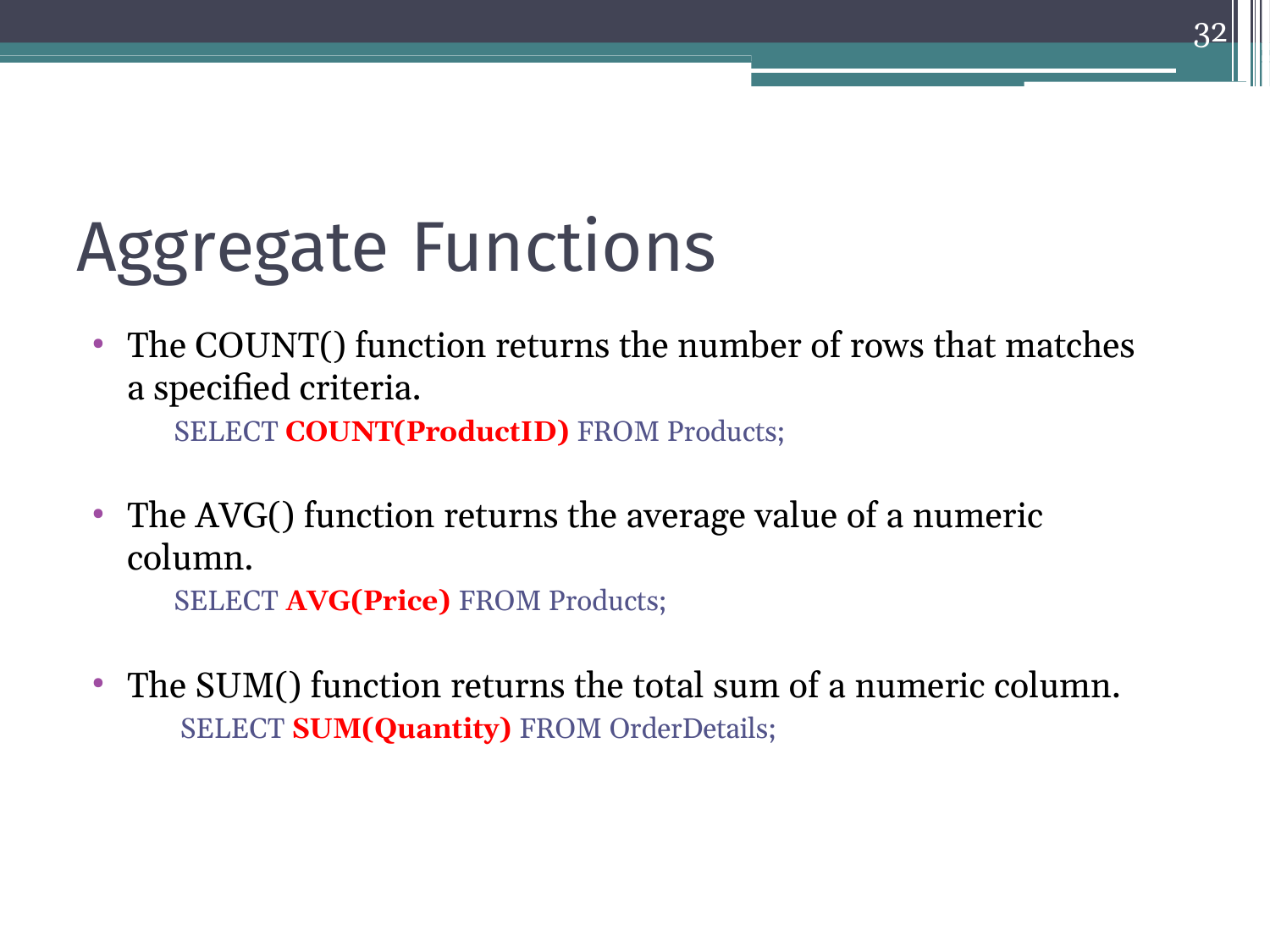

32
Aggregate Functions
The COUNT() function returns the number of rows that matches a specified criteria.
SELECT COUNT(ProductID) FROM Products;

The AVG() function returns the average value of a numeric column.
SELECT AVG(Price) FROM Products;

The SUM() function returns the total sum of a numeric column.
SELECT SUM(Quantity) FROM OrderDetails;